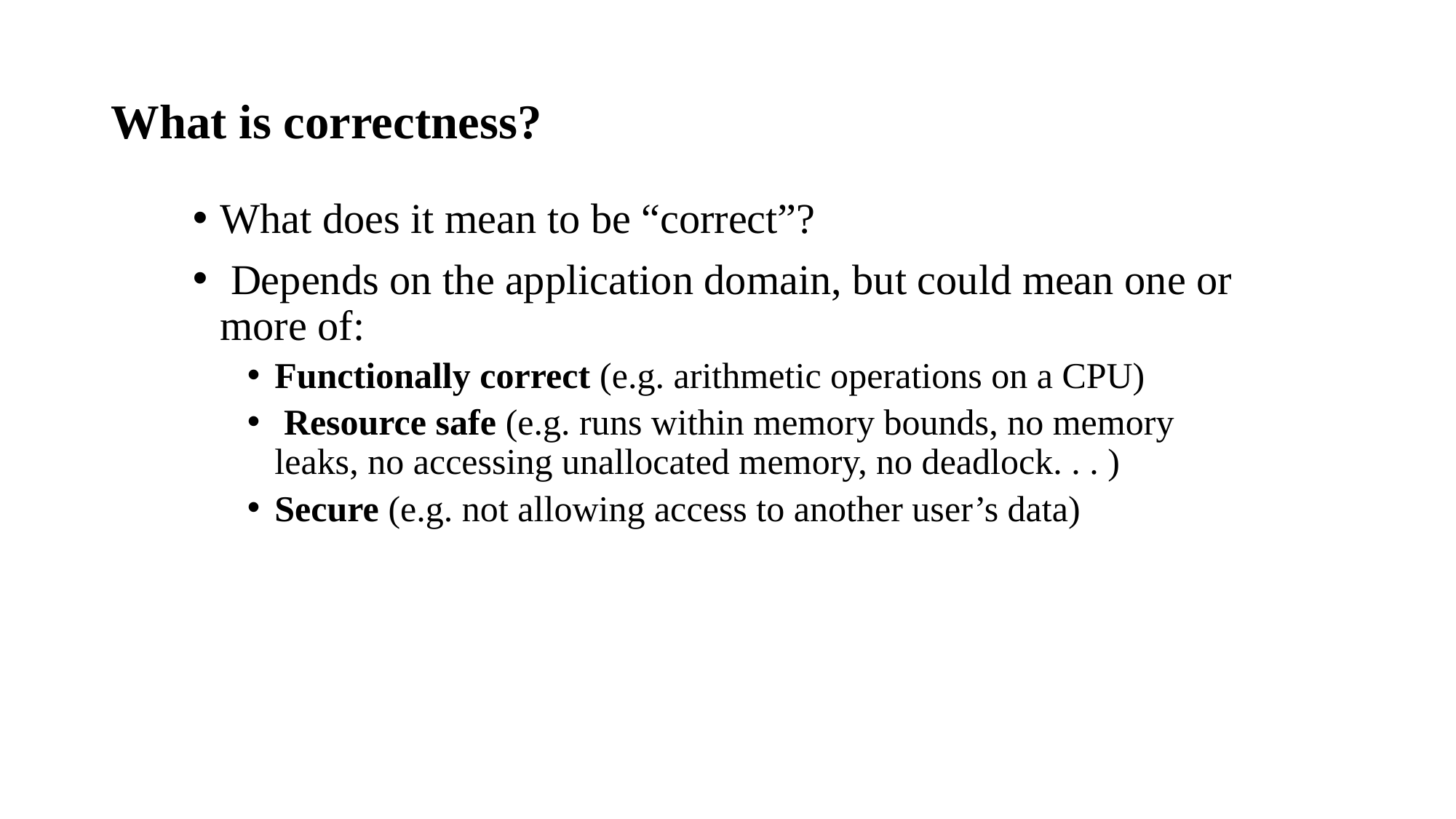

# What is correctness?
What does it mean to be “correct”?
 Depends on the application domain, but could mean one or more of:
Functionally correct (e.g. arithmetic operations on a CPU)
 Resource safe (e.g. runs within memory bounds, no memory leaks, no accessing unallocated memory, no deadlock. . . )
Secure (e.g. not allowing access to another user’s data)